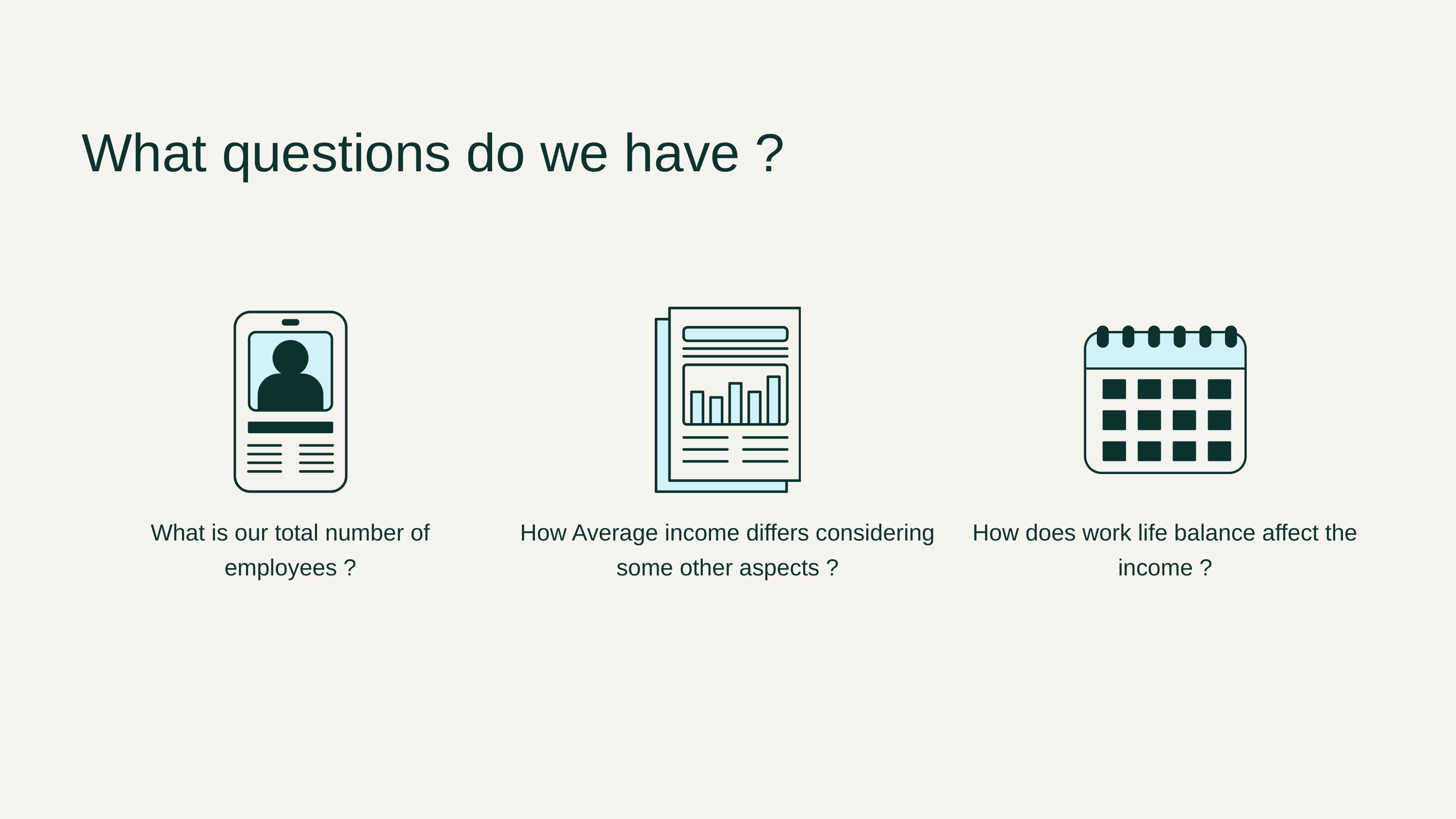

What questions do we have ?

What is our total number of employees ?
How Average income differs considering some other aspects ?
How does work life balance affect the income ?